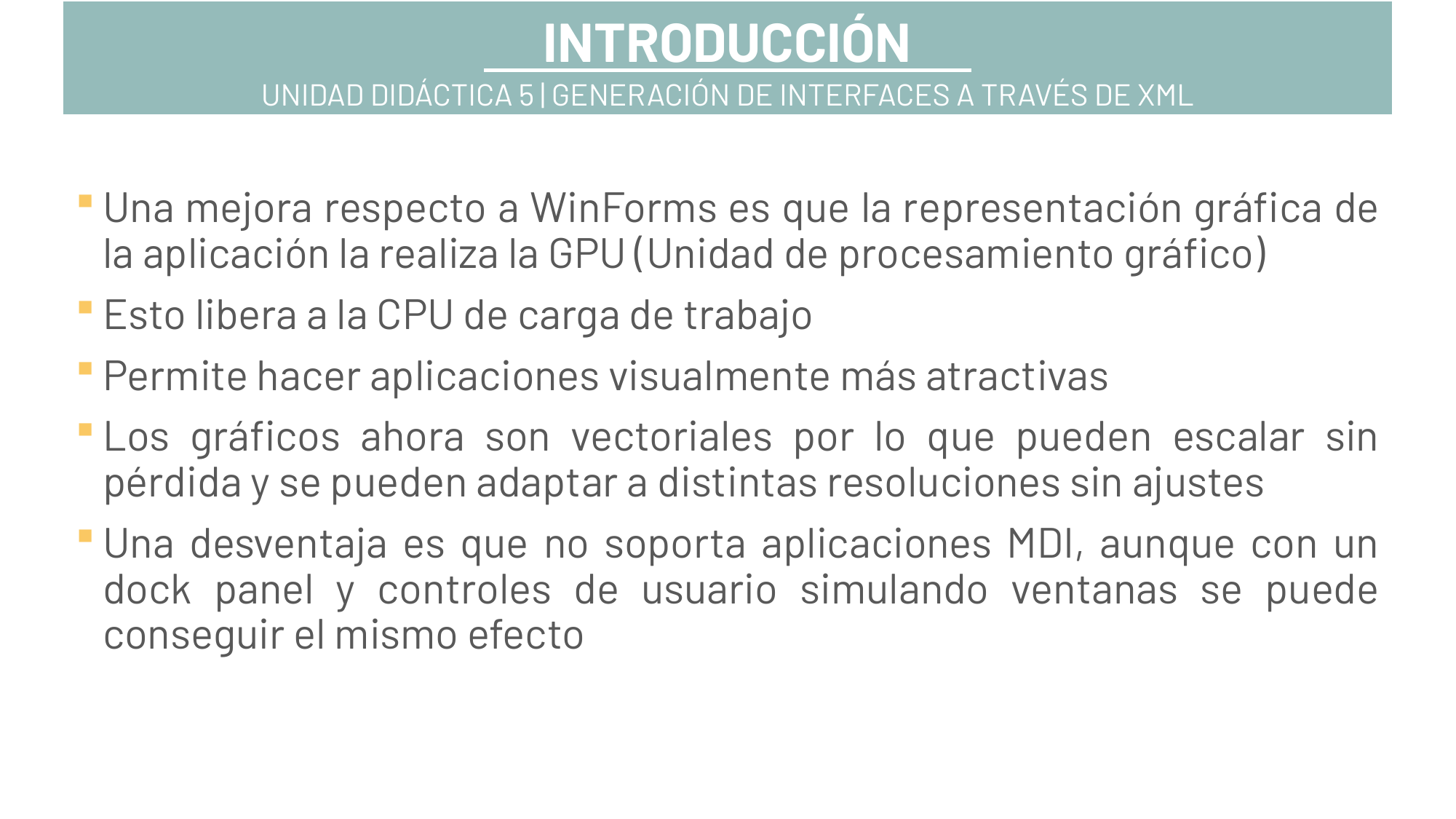

INTRODUCCIÓN
UNIDAD DIDÁCTICA 5 | GENERACIÓN DE INTERFACES A TRAVÉS DE XML
Una mejora respecto a WinForms es que la representación gráfica de la aplicación la realiza la GPU (Unidad de procesamiento gráfico)
Esto libera a la CPU de carga de trabajo
Permite hacer aplicaciones visualmente más atractivas
Los gráficos ahora son vectoriales por lo que pueden escalar sin pérdida y se pueden adaptar a distintas resoluciones sin ajustes
Una desventaja es que no soporta aplicaciones MDI, aunque con un dock panel y controles de usuario simulando ventanas se puede conseguir el mismo efecto